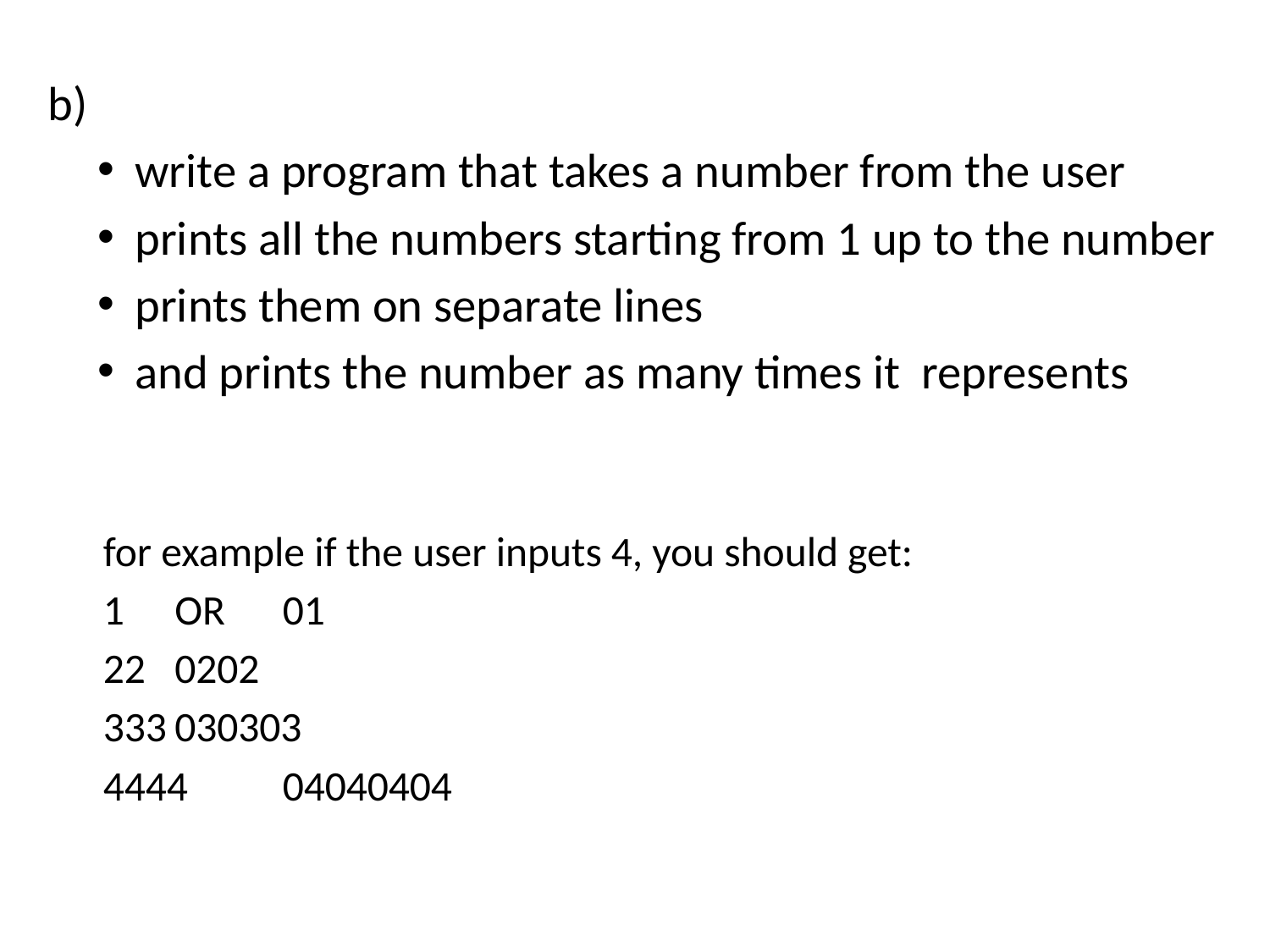

write a program that takes a number from the user
prints all the numbers starting from 1 up to the number
prints them on separate lines
and prints the number as many times it  represents

for example if the user inputs 4, you should get:
1			OR		01
22					0202
333					030303
4444				04040404